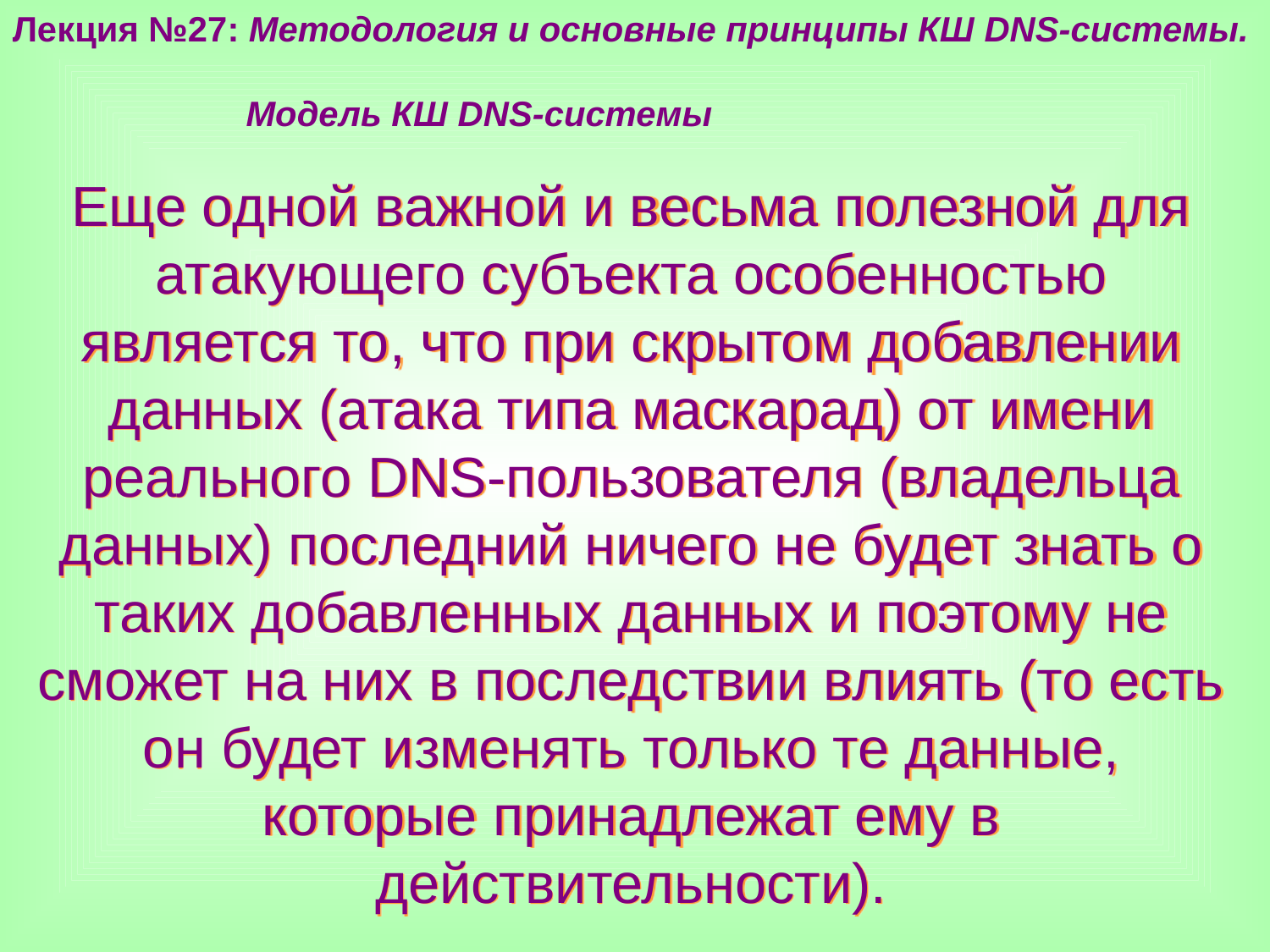

Лекция №27: Методология и основные принципы КШ DNS-системы.
                        Модель КШ DNS-системы
Еще одной важной и весьма полезной для атакующего субъекта особенностью является то, что при скрытом добавлении данных (атака типа маскарад) от имени реального DNS-пользователя (владельца данных) последний ничего не будет знать о таких добавленных данных и поэтому не сможет на них в последствии влиять (то есть он будет изменять только те данные, которые принадлежат ему в действительности).